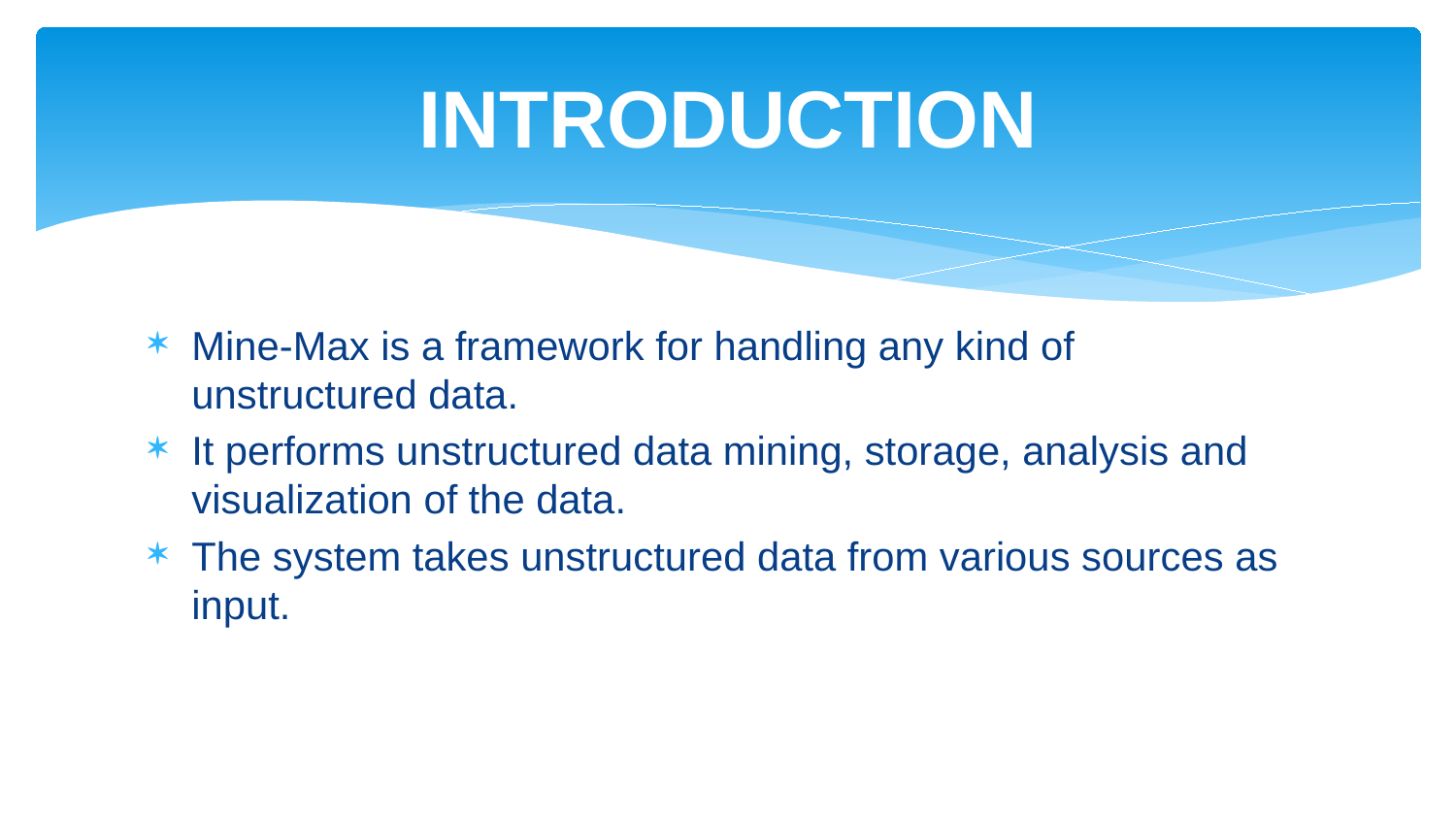

# INTRODUCTION
Mine-Max is a framework for handling any kind of unstructured data.
It performs unstructured data mining, storage, analysis and visualization of the data.
The system takes unstructured data from various sources as input.